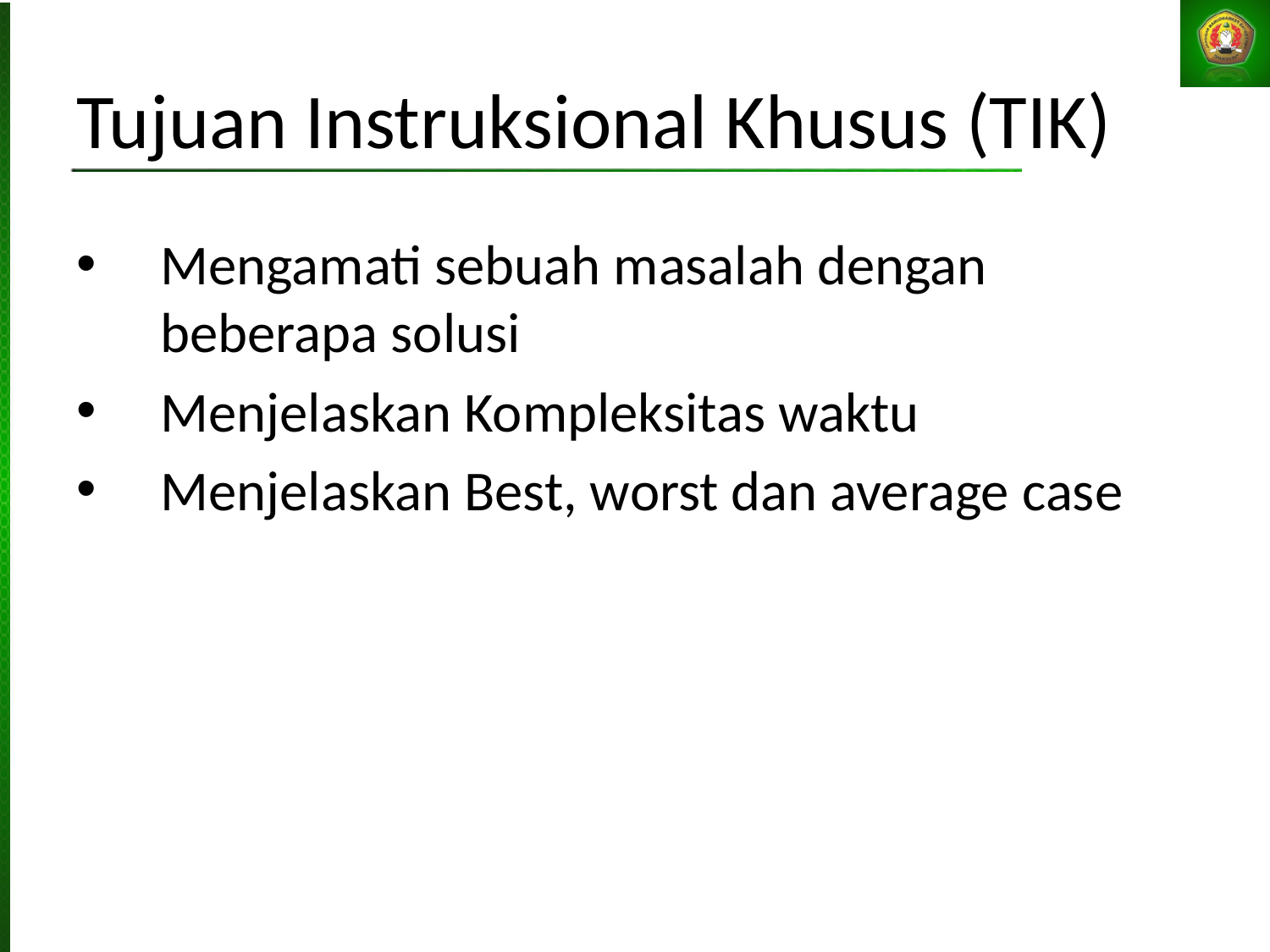

Tujuan Instruksional Khusus (TIK)‏
Mengamati sebuah masalah dengan beberapa solusi
Menjelaskan Kompleksitas waktu
Menjelaskan Best, worst dan average case